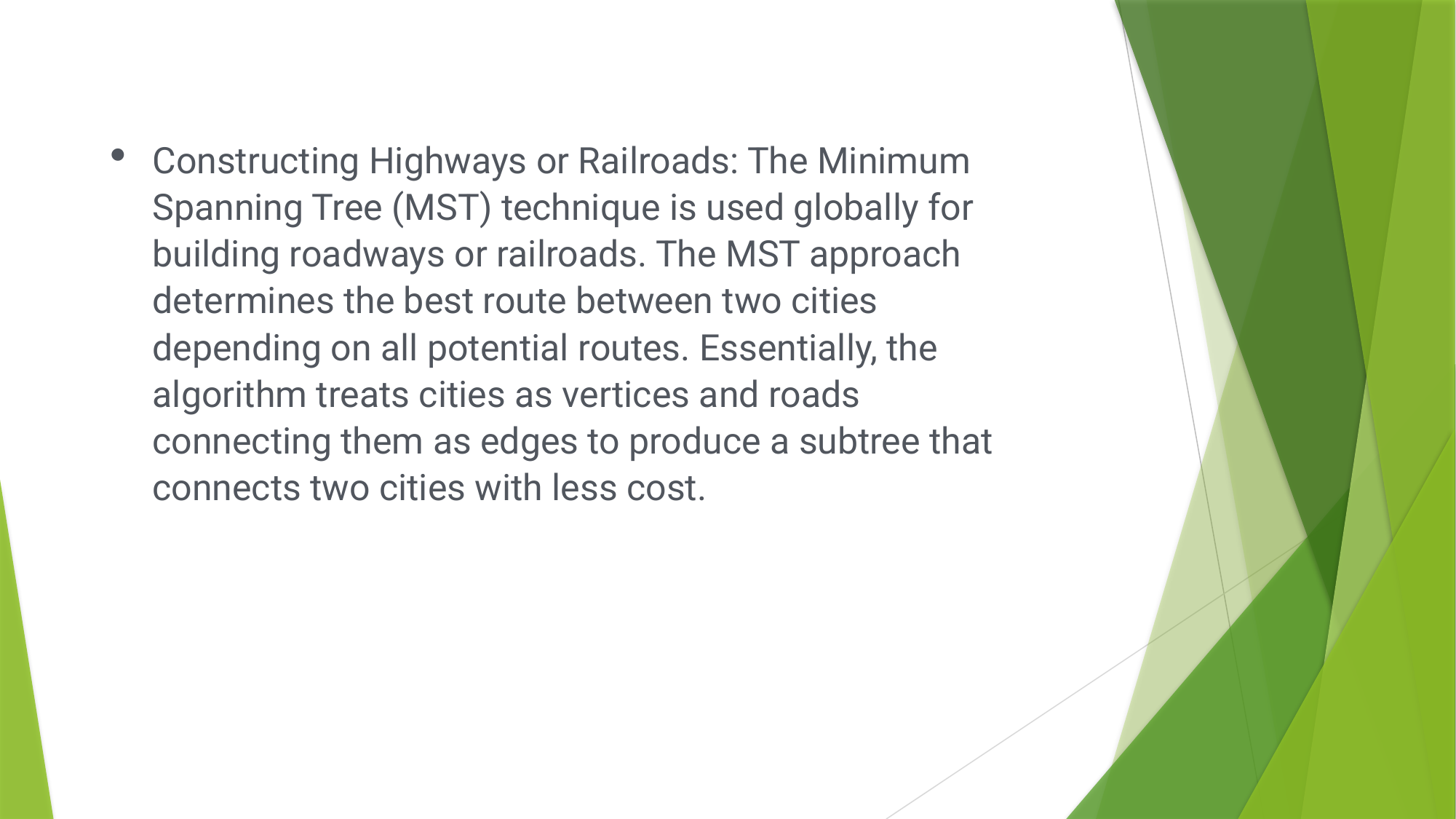

Constructing Highways or Railroads: The Minimum Spanning Tree (MST) technique is used globally for building roadways or railroads. The MST approach determines the best route between two cities depending on all potential routes. Essentially, the algorithm treats cities as vertices and roads connecting them as edges to produce a subtree that connects two cities with less cost.